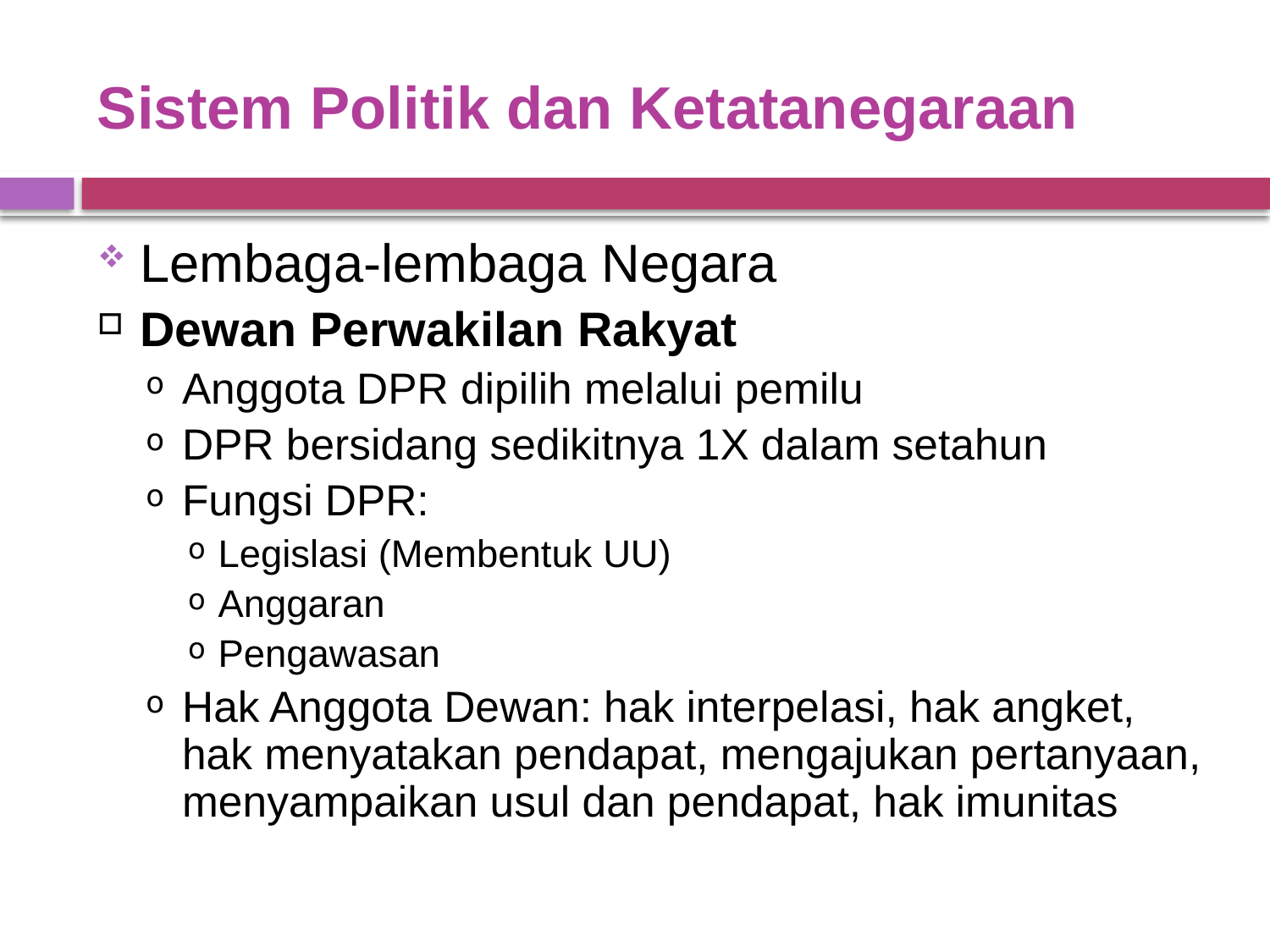

# Sistem Politik dan Ketatanegaraan
Lembaga-lembaga Negara
Dewan Perwakilan Rakyat
Anggota DPR dipilih melalui pemilu
DPR bersidang sedikitnya 1X dalam setahun
Fungsi DPR:
Legislasi (Membentuk UU)
Anggaran
Pengawasan
Hak Anggota Dewan: hak interpelasi, hak angket, hak menyatakan pendapat, mengajukan pertanyaan, menyampaikan usul dan pendapat, hak imunitas